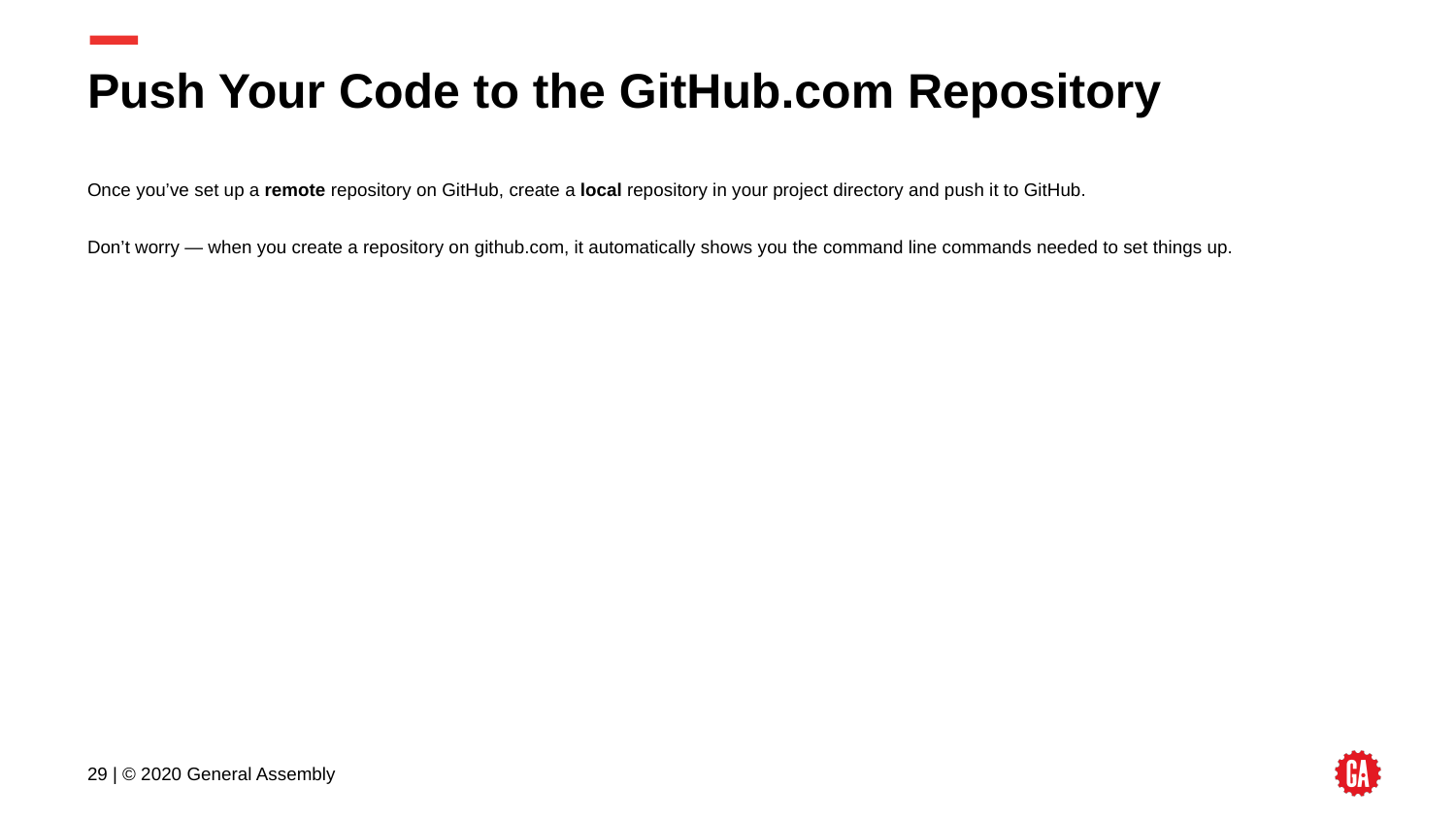

# Push Your Code to the GitHub.com Repository
Once you’ve set up a remote repository on GitHub, create a local repository in your project directory and push it to GitHub.
Don’t worry — when you create a repository on github.com, it automatically shows you the command line commands needed to set things up.
29 | © 2020 General Assembly